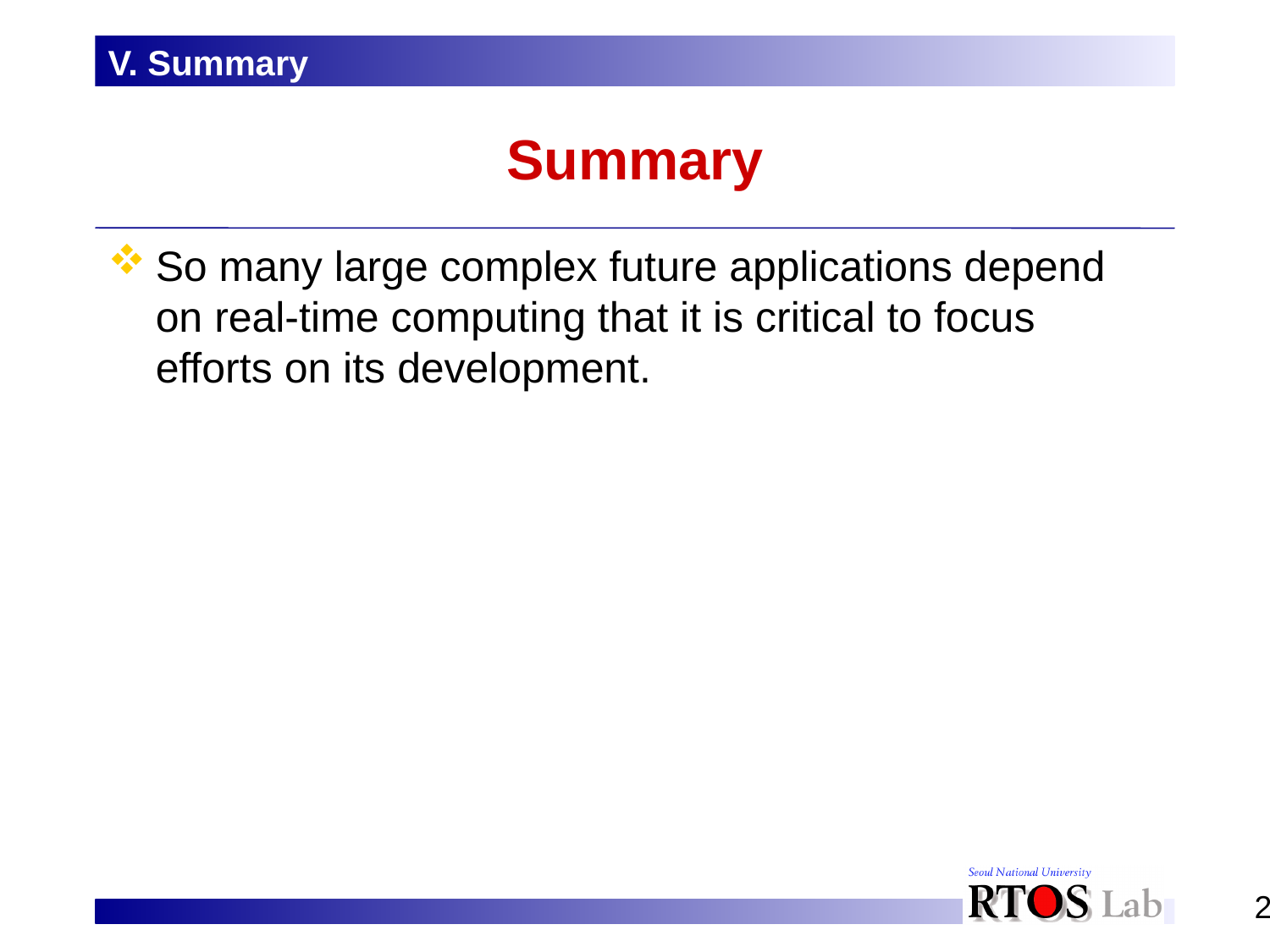

V. Summary
# Summary
So many large complex future applications depend on real-time computing that it is critical to focus efforts on its development.